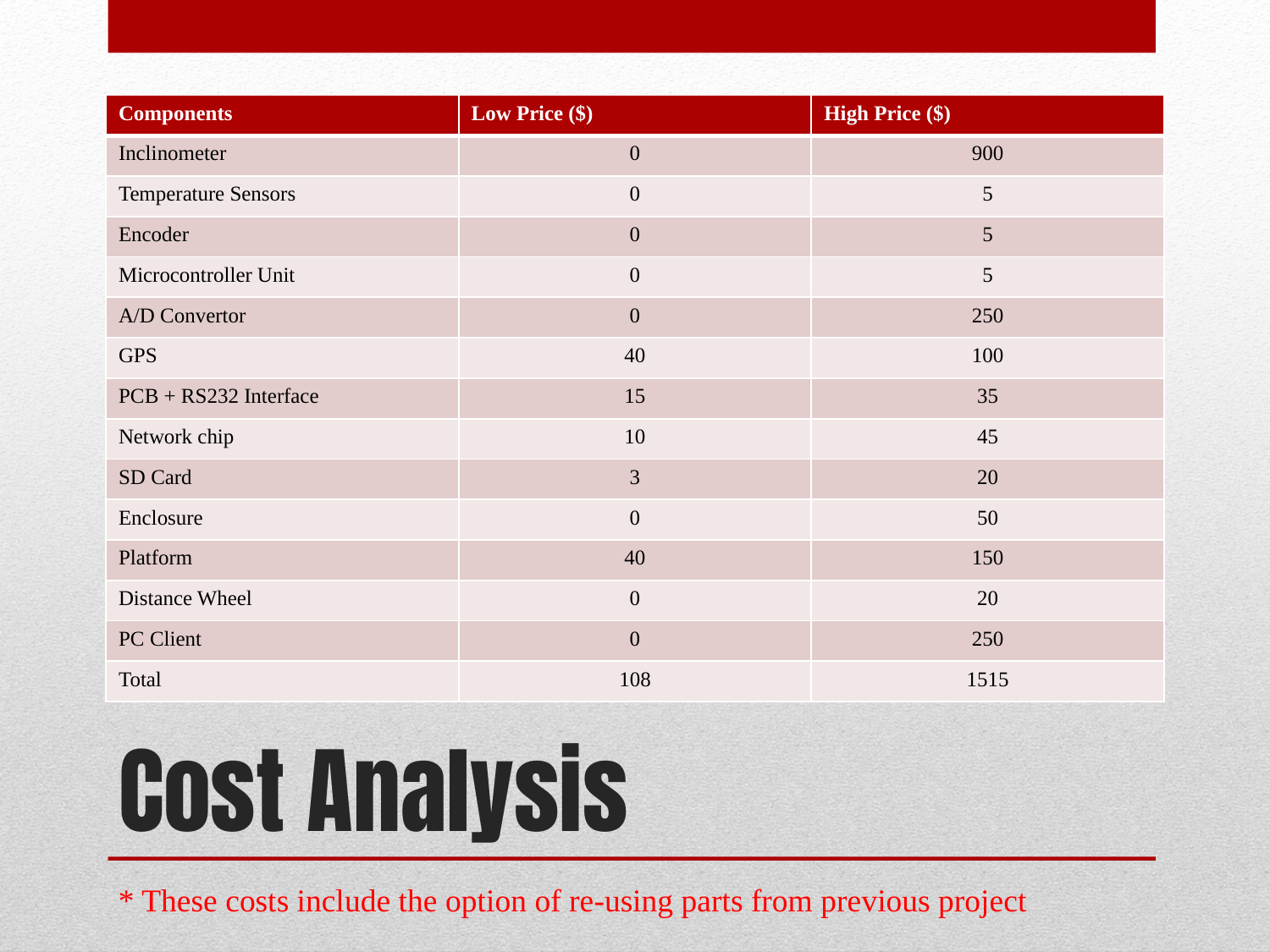

| Components | Low Price ($) | High Price ($) |
| --- | --- | --- |
| Inclinometer | 0 | 900 |
| Temperature Sensors | 0 | 5 |
| Encoder | 0 | 5 |
| Microcontroller Unit | 0 | 5 |
| A/D Convertor | 0 | 250 |
| GPS | 40 | 100 |
| PCB + RS232 Interface | 15 | 35 |
| Network chip | 10 | 45 |
| SD Card | 3 | 20 |
| Enclosure | 0 | 50 |
| Platform | 40 | 150 |
| Distance Wheel | 0 | 20 |
| PC Client | 0 | 250 |
| Total | 108 | 1515 |
# Cost Analysis
* These costs include the option of re-using parts from previous project